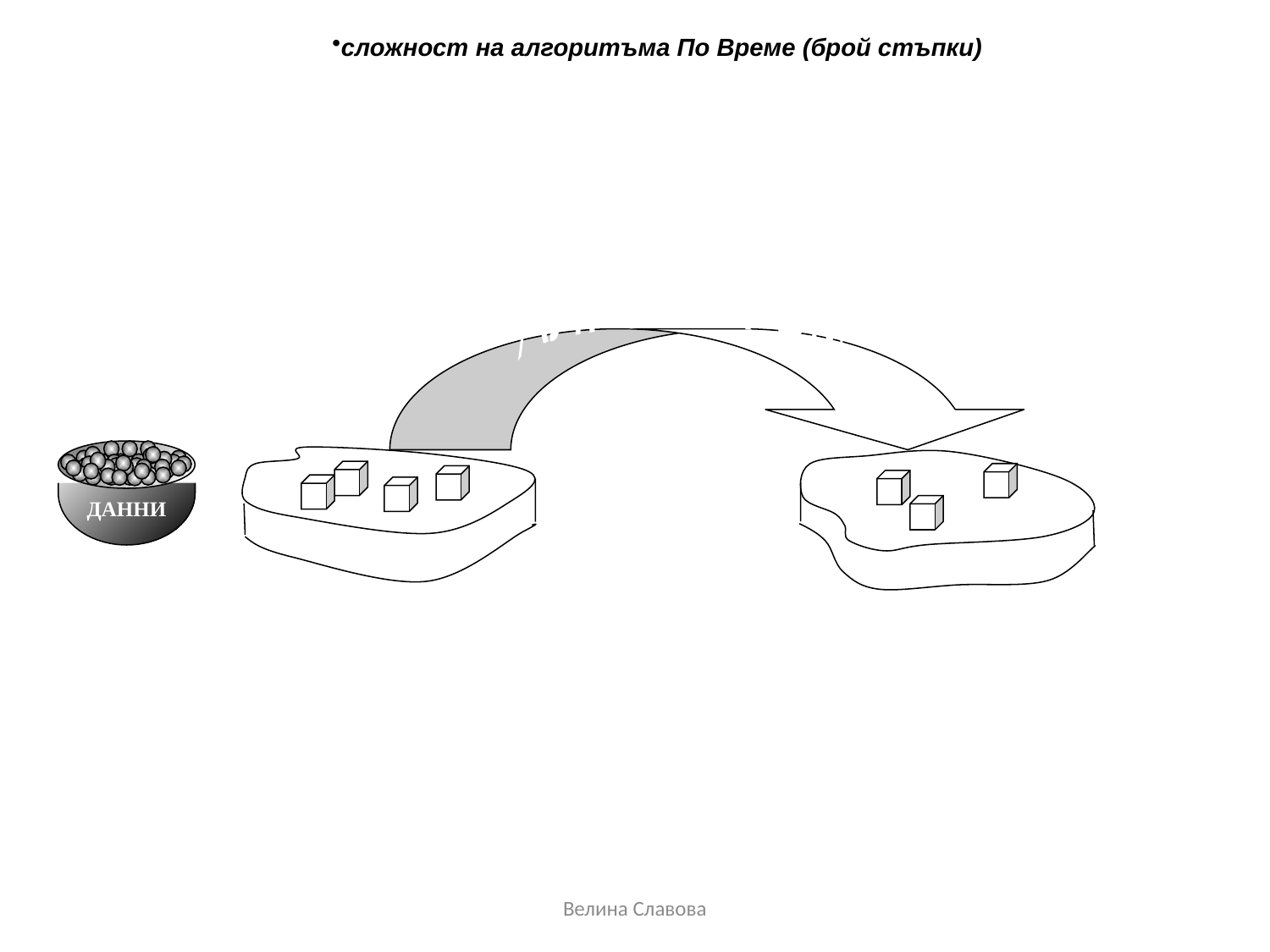

сложност на алгоритъма По Време (брой стъпки)
АЛГОРИТЪМ

ВХОД

ИЗХОД

ДАННИ
Велина Славова